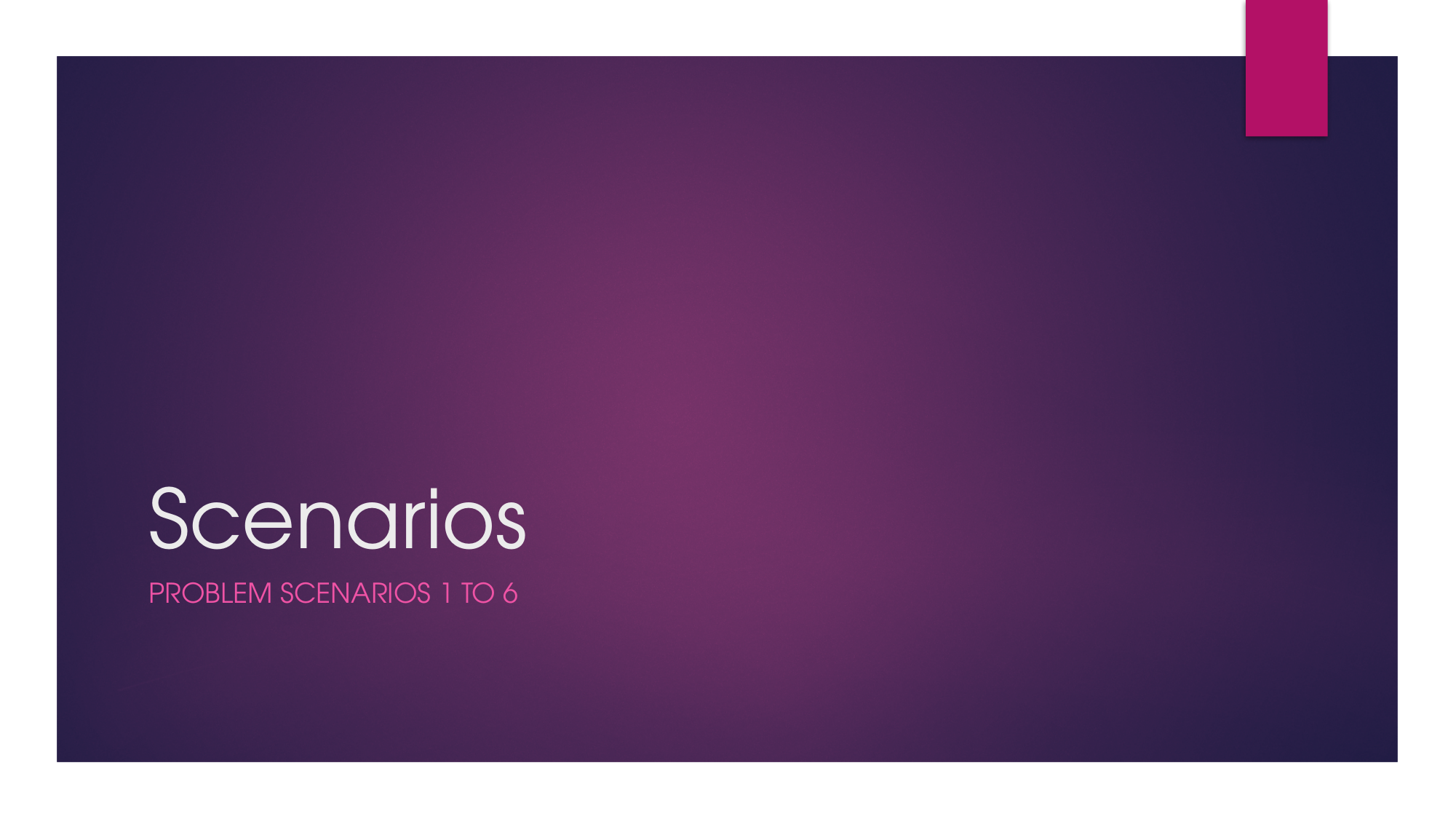

# Scenarios
Problem scenarios 1 to 6